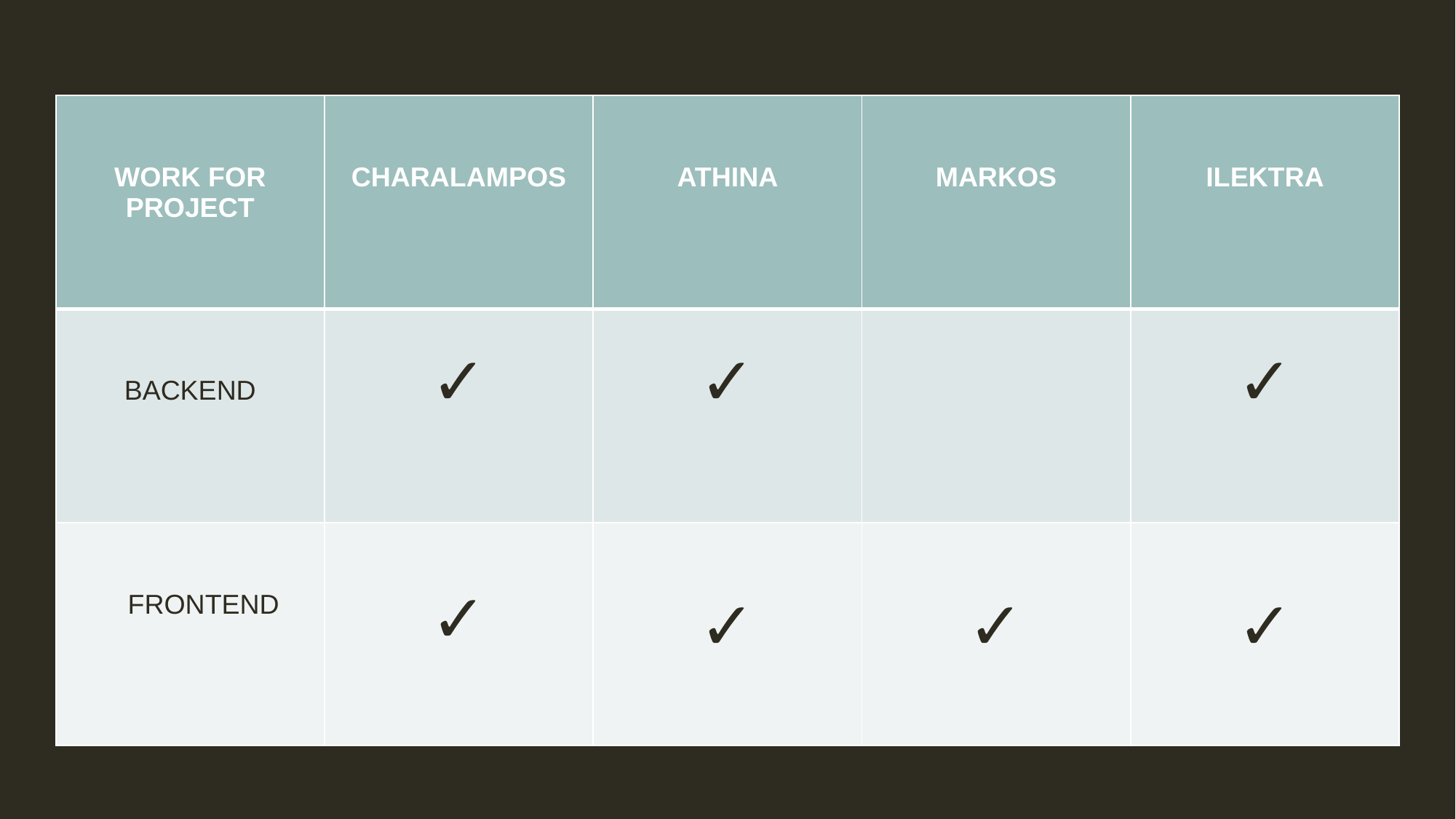

| WORK FOR PROJECT | CHARALAMPOS | ATHINA | MARKOS | ILEKTRA |
| --- | --- | --- | --- | --- |
| BACKEND | ✓ | ✓ |  | ✓ |
| FRONTEND | ✓ | ✓ | ✓ | ✓ |